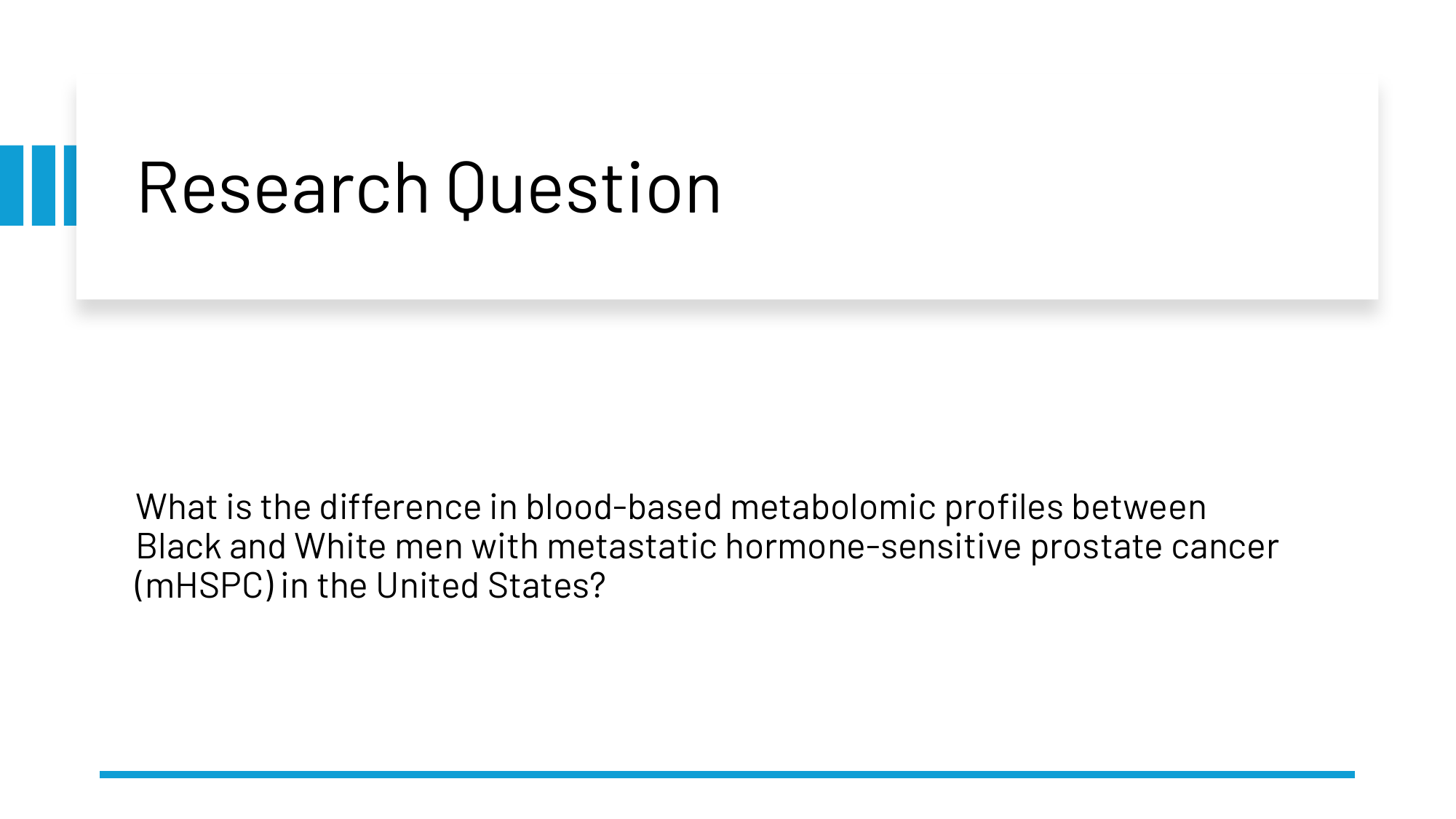

# Research Question

What is the difference in blood-based metabolomic profiles between Black and White men with metastatic hormone-sensitive prostate cancer (mHSPC) in the United States?